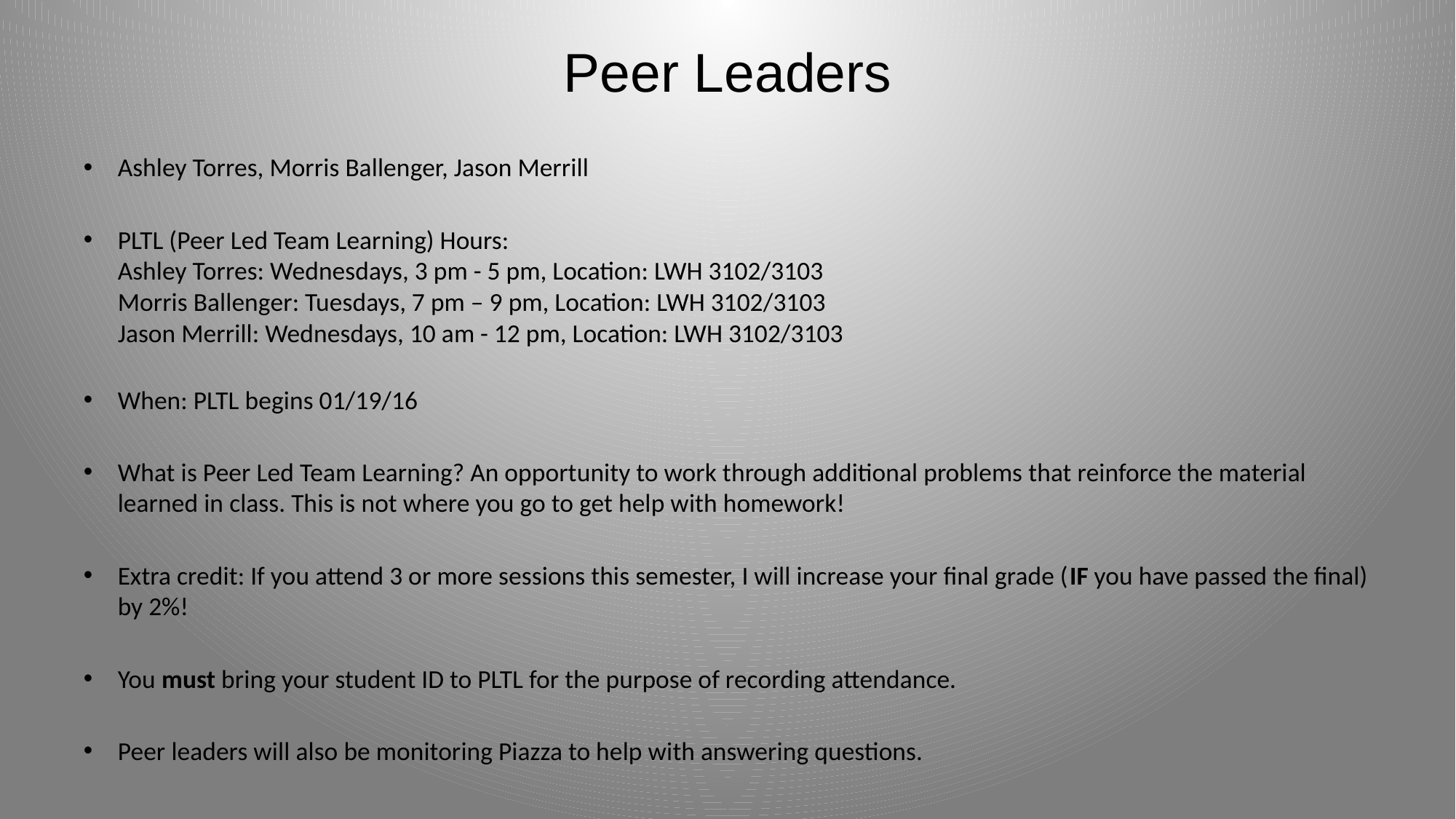

# Peer Leaders
Ashley Torres, Morris Ballenger, Jason Merrill

PLTL (Peer Led Team Learning) Hours:
Ashley Torres: Wednesdays, 3 pm - 5 pm, Location: LWH 3102/3103
Morris Ballenger: Tuesdays, 7 pm – 9 pm, Location: LWH 3102/3103
Jason Merrill: Wednesdays, 10 am - 12 pm, Location: LWH 3102/3103
When: PLTL begins 01/19/16

What is Peer Led Team Learning? An opportunity to work through additional problems that reinforce the material learned in class. This is not where you go to get help with homework!

Extra credit: If you attend 3 or more sessions this semester, I will increase your final grade (IF you have passed the final) by 2%!

You must bring your student ID to PLTL for the purpose of recording attendance.

Peer leaders will also be monitoring Piazza to help with answering questions.